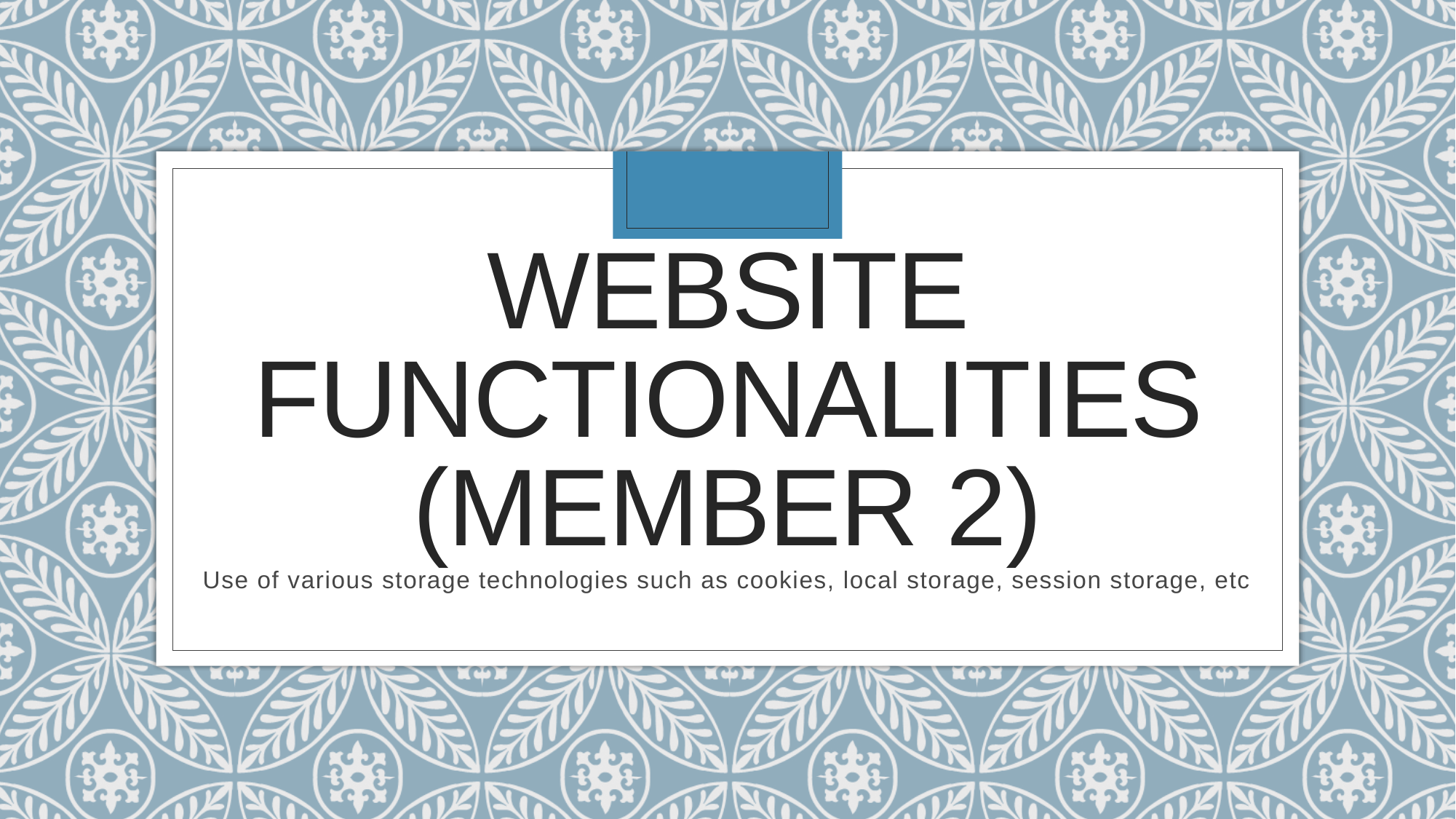

# Website Functionalities (Member 2)
Use of various storage technologies such as cookies, local storage, session storage, etc